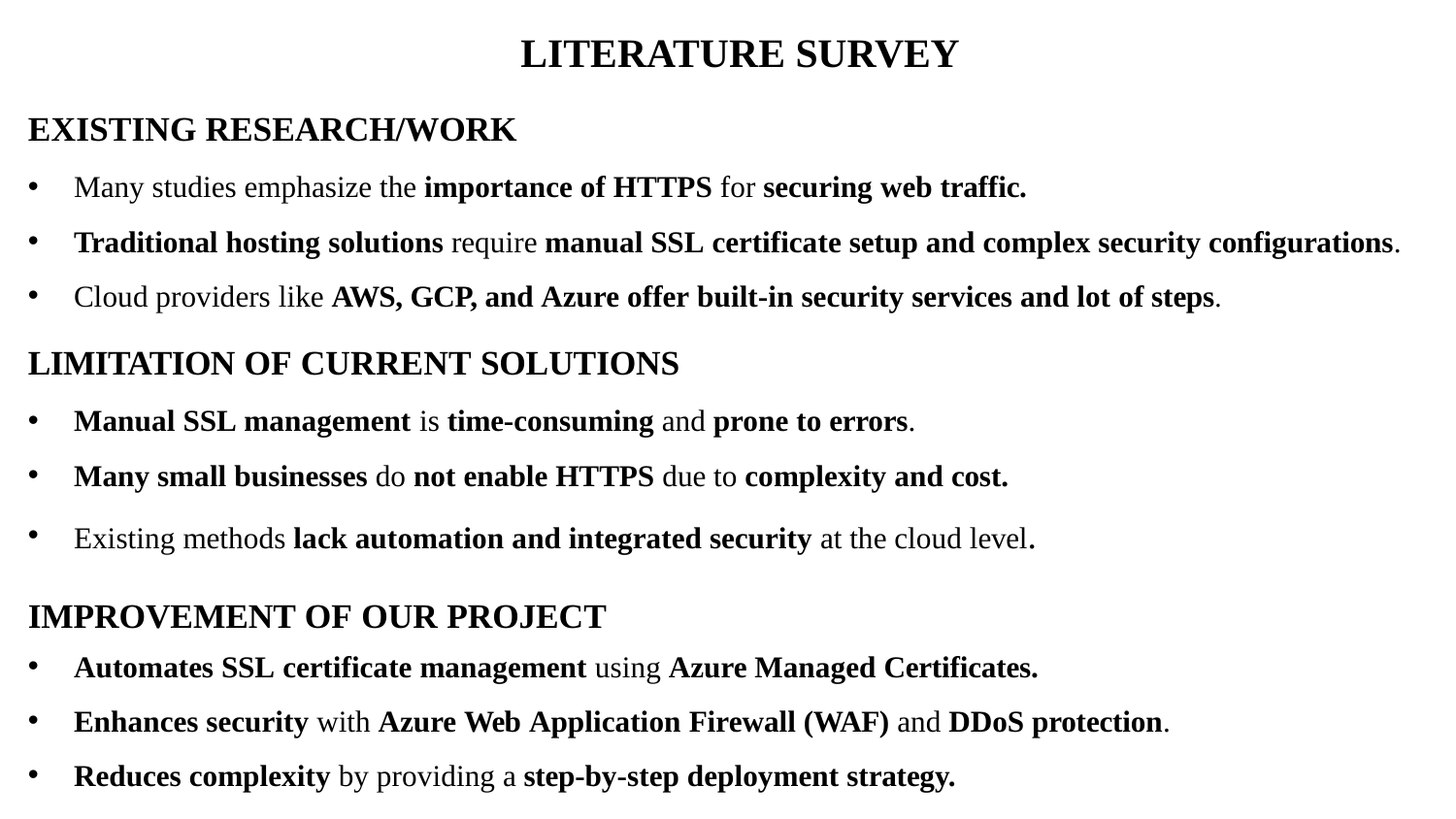

# LITERATURE SURVEY
EXISTING RESEARCH/WORK
Many studies emphasize the importance of HTTPS for securing web traffic.
Traditional hosting solutions require manual SSL certificate setup and complex security configurations.
Cloud providers like AWS, GCP, and Azure offer built-in security services and lot of steps.
LIMITATION OF CURRENT SOLUTIONS
Manual SSL management is time-consuming and prone to errors.
Many small businesses do not enable HTTPS due to complexity and cost.
Existing methods lack automation and integrated security at the cloud level.

IMPROVEMENT OF OUR PROJECT
Automates SSL certificate management using Azure Managed Certificates.
Enhances security with Azure Web Application Firewall (WAF) and DDoS protection.
Reduces complexity by providing a step-by-step deployment strategy.